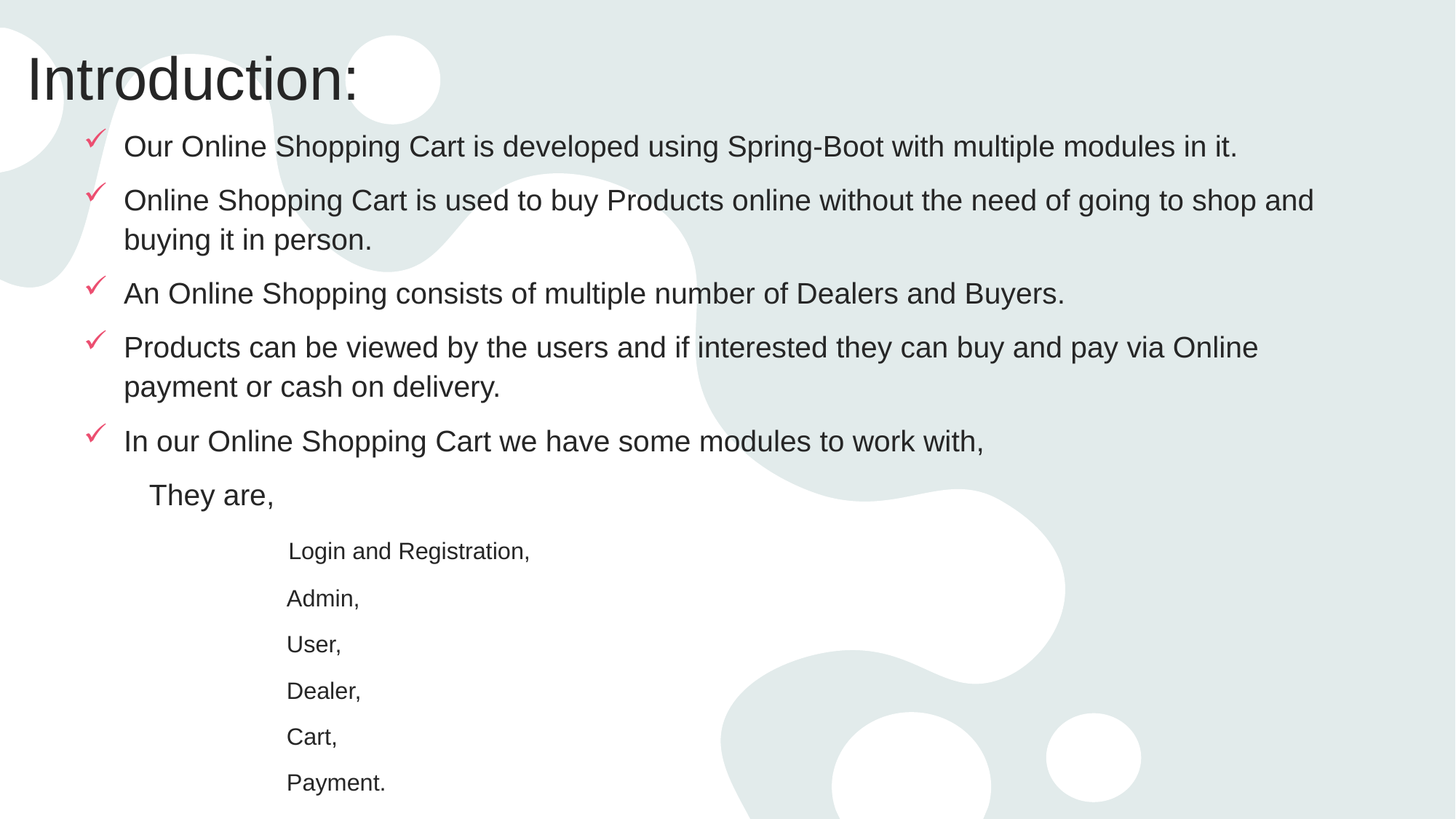

# Introduction:
Our Online Shopping Cart is developed using Spring-Boot with multiple modules in it.
Online Shopping Cart is used to buy Products online without the need of going to shop and buying it in person.
An Online Shopping consists of multiple number of Dealers and Buyers.
Products can be viewed by the users and if interested they can buy and pay via Online payment or cash on delivery.
In our Online Shopping Cart we have some modules to work with,
        They are,
                         Login and Registration,
                               Admin,
                               User,
                               Dealer,
                               Cart,
                               Payment.